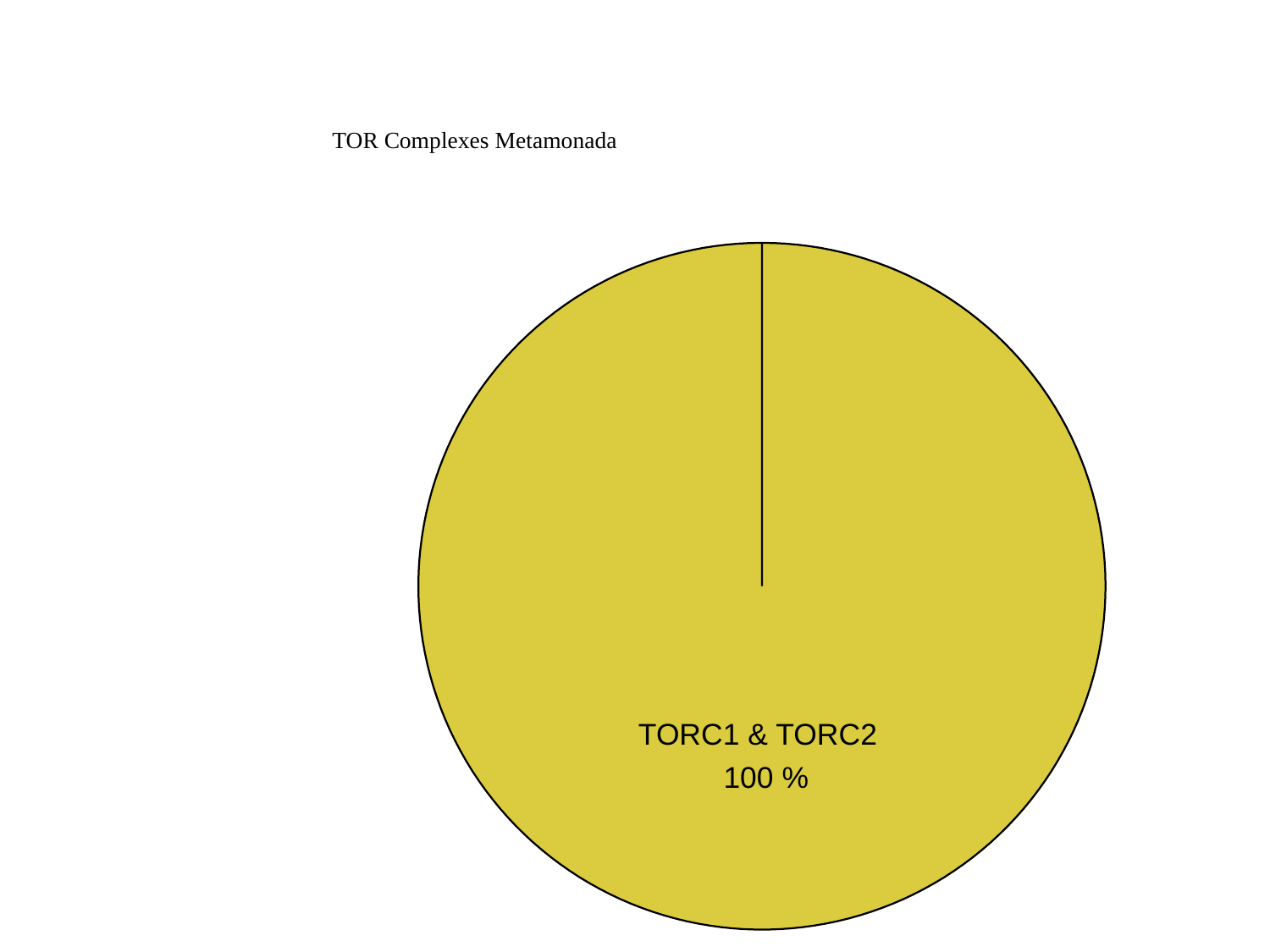

#

TOR Complexes Metamonada

TORC1 & TORC2
 100 %